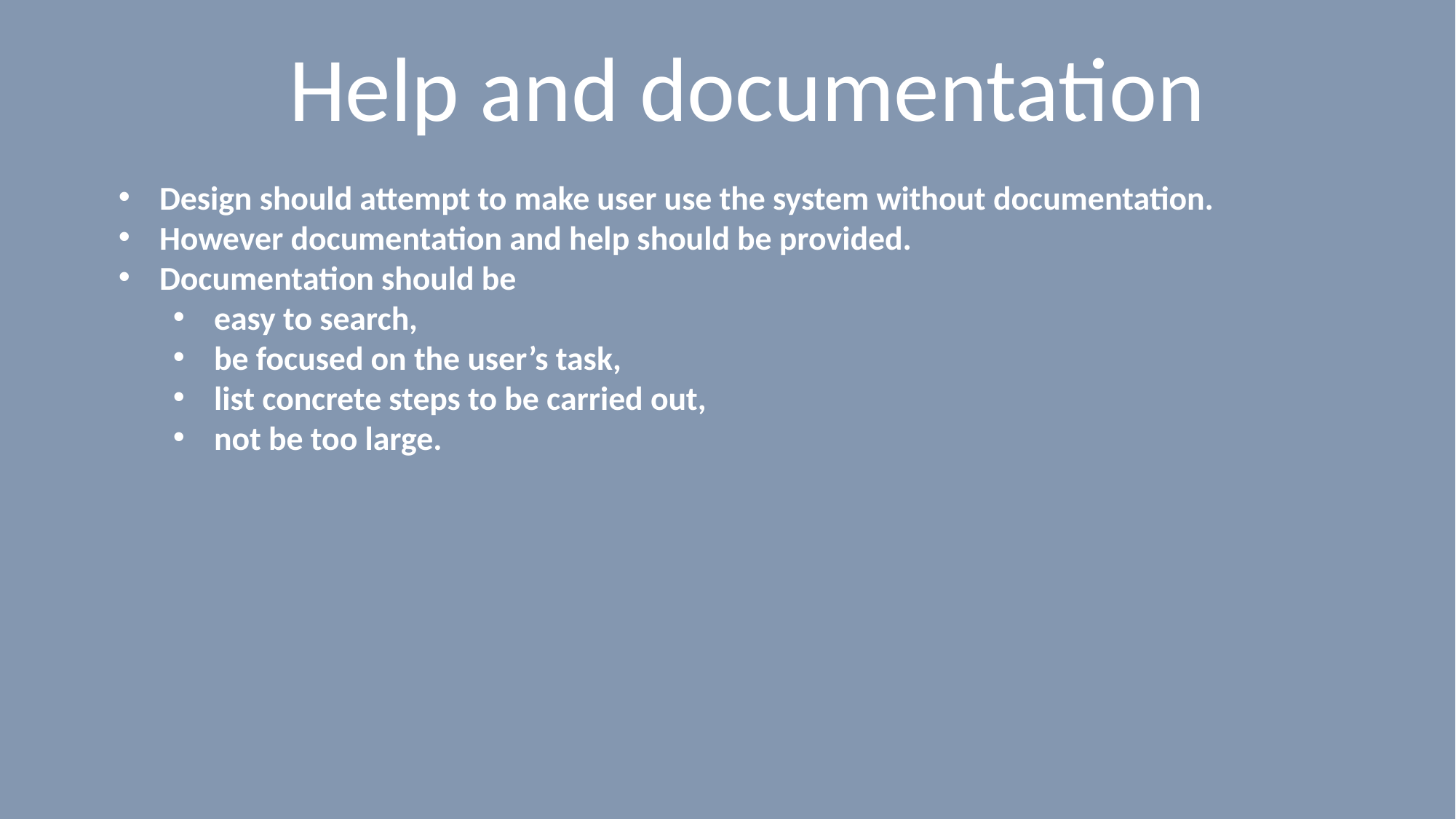

# Help and documentation
Design should attempt to make user use the system without documentation.
However documentation and help should be provided.
Documentation should be
easy to search,
be focused on the user’s task,
list concrete steps to be carried out,
not be too large.